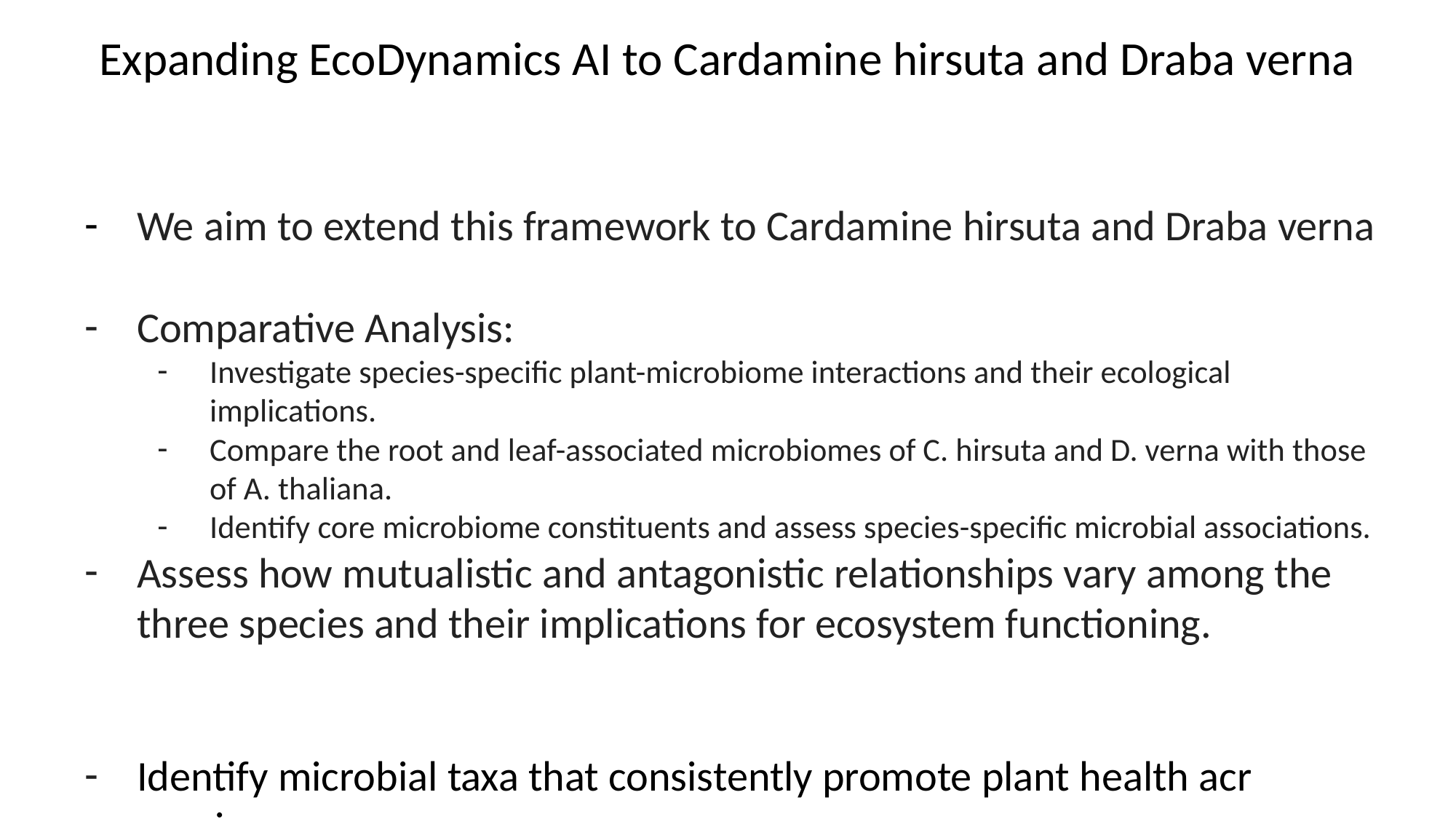

# Expanding EcoDynamics AI to Cardamine hirsuta and Draba verna

We aim to extend this framework to Cardamine hirsuta and Draba verna

Comparative Analysis:
Investigate species-specific plant-microbiome interactions and their ecological implications.
Compare the root and leaf-associated microbiomes of C. hirsuta and D. verna with those of A. thaliana.
Identify core microbiome constituents and assess species-specific microbial associations.
Assess how mutualistic and antagonistic relationships vary among the three species and their implications for ecosystem functioning.

Identify microbial taxa that consistently promote plant health across species.